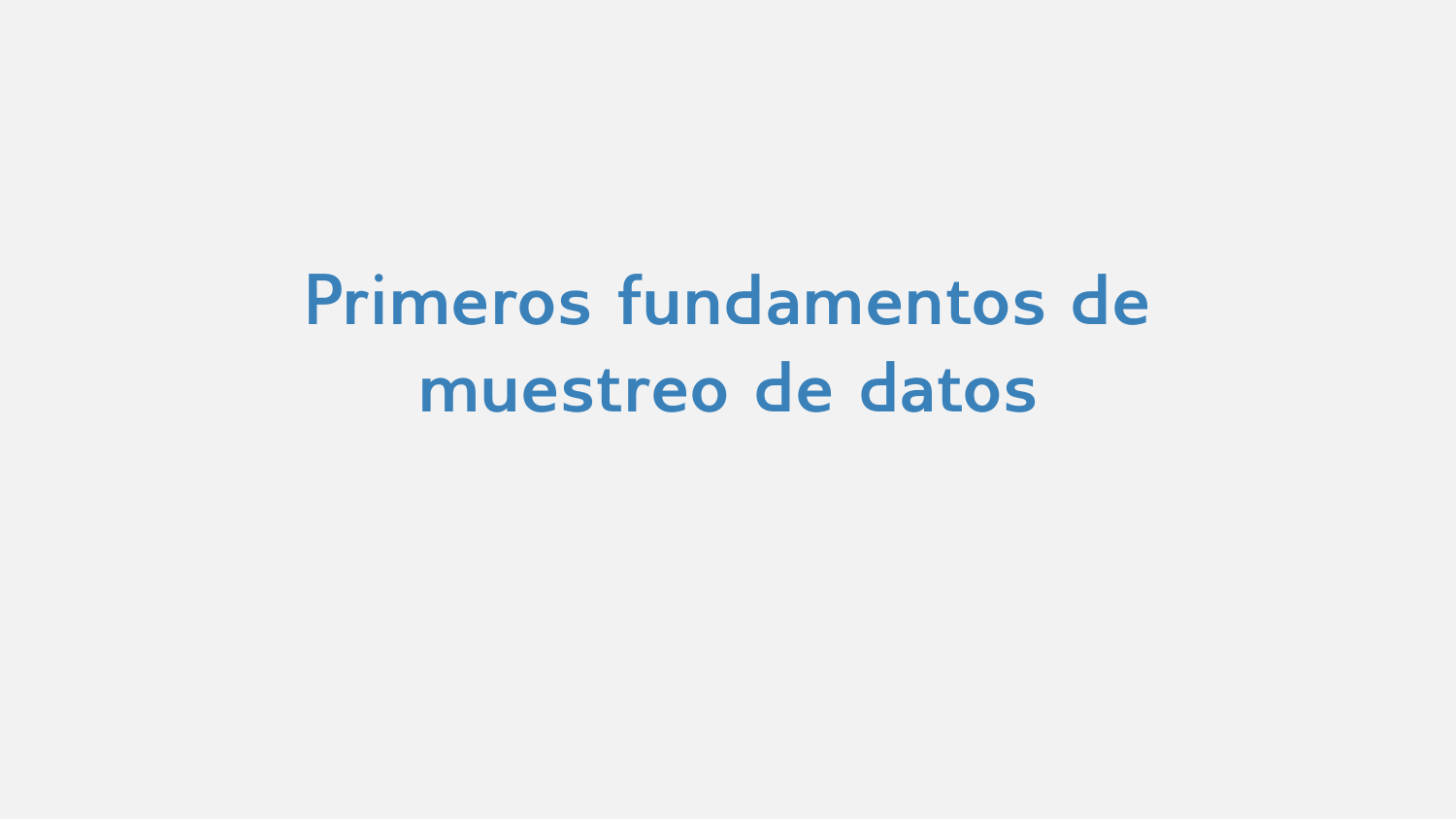

# Primeros fundamentos de muestreo de datos